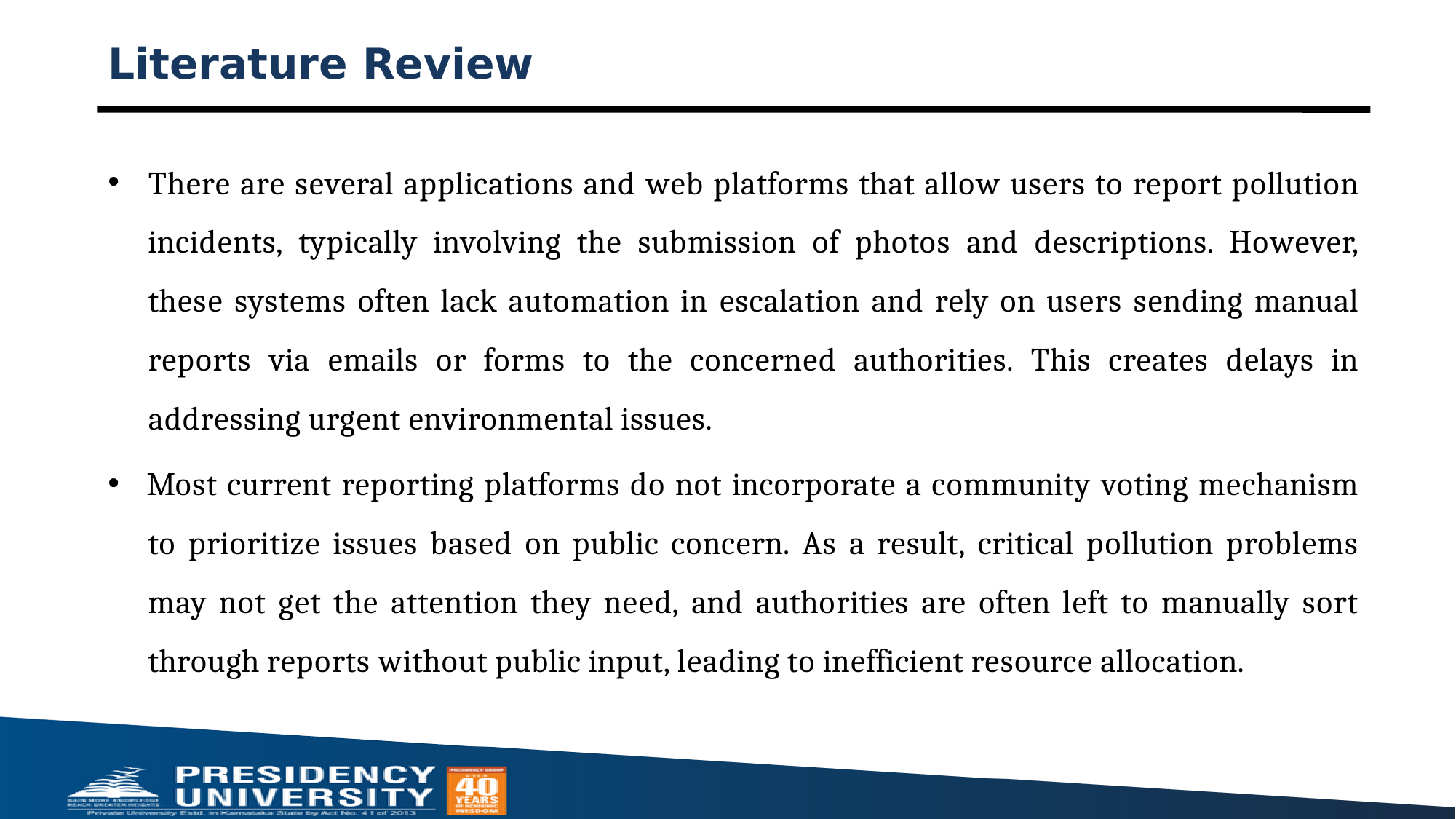

# Literature Review
There are several applications and web platforms that allow users to report pollution incidents, typically involving the submission of photos and descriptions. However, these systems often lack automation in escalation and rely on users sending manual reports via emails or forms to the concerned authorities. This creates delays in addressing urgent environmental issues.
Most current reporting platforms do not incorporate a community voting mechanism to prioritize issues based on public concern. As a result, critical pollution problems may not get the attention they need, and authorities are often left to manually sort through reports without public input, leading to inefficient resource allocation.